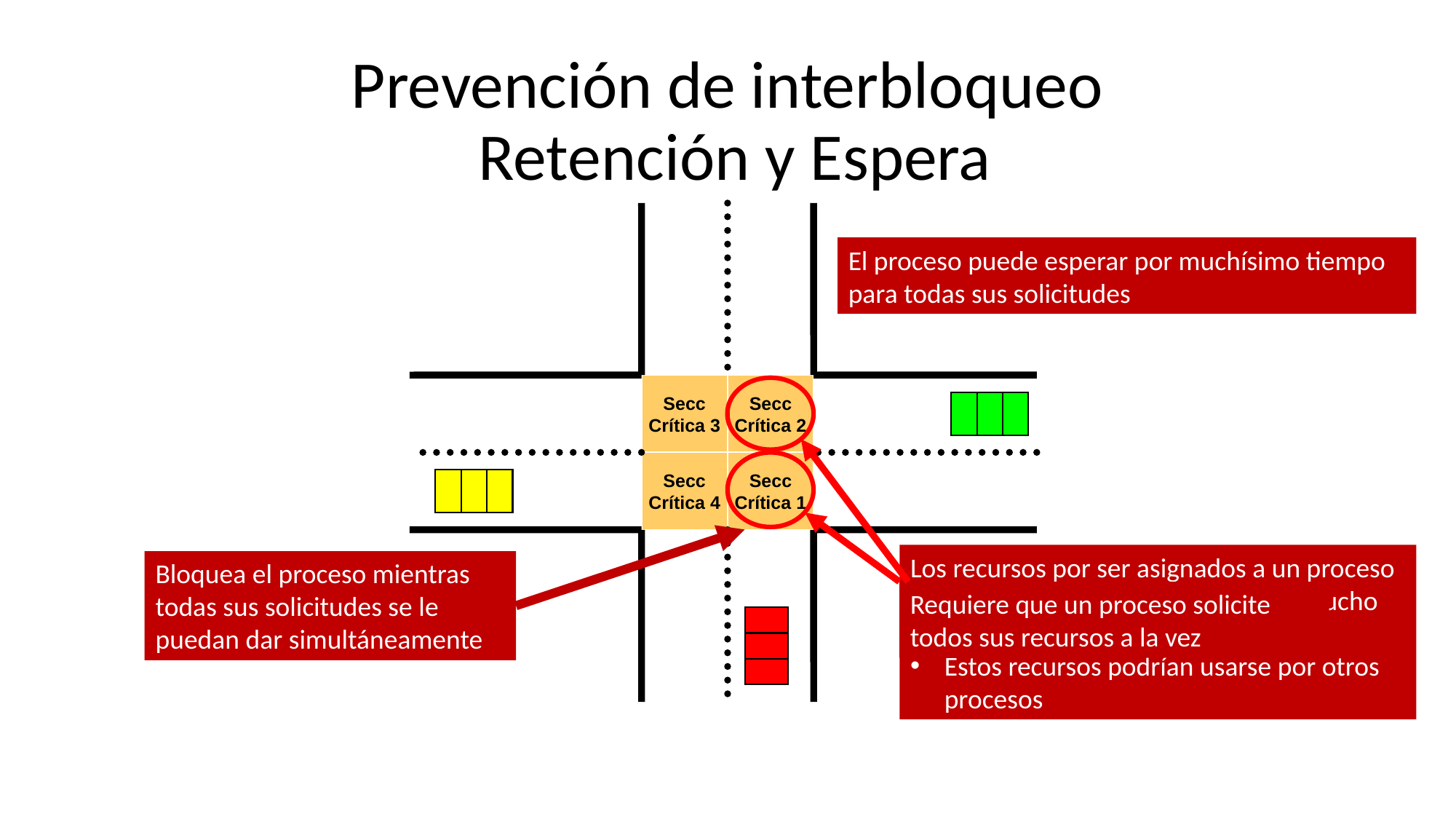

# Prevención de interbloqueo Retención y Espera

El proceso puede esperar por muchísimo tiempo para todas sus solicitudes

Secc
Crítica 3
Secc
Crítica 2
Secc
Crítica 4
Secc
Crítica 1

Los recursos por ser asignados a un proceso pueden permanecer sin usarse por mucho tiempo.
Estos recursos podrían usarse por otros procesos
Bloquea el proceso mientras todas sus solicitudes se le puedan dar simultáneamente
Requiere que un proceso solicite todos sus recursos a la vez